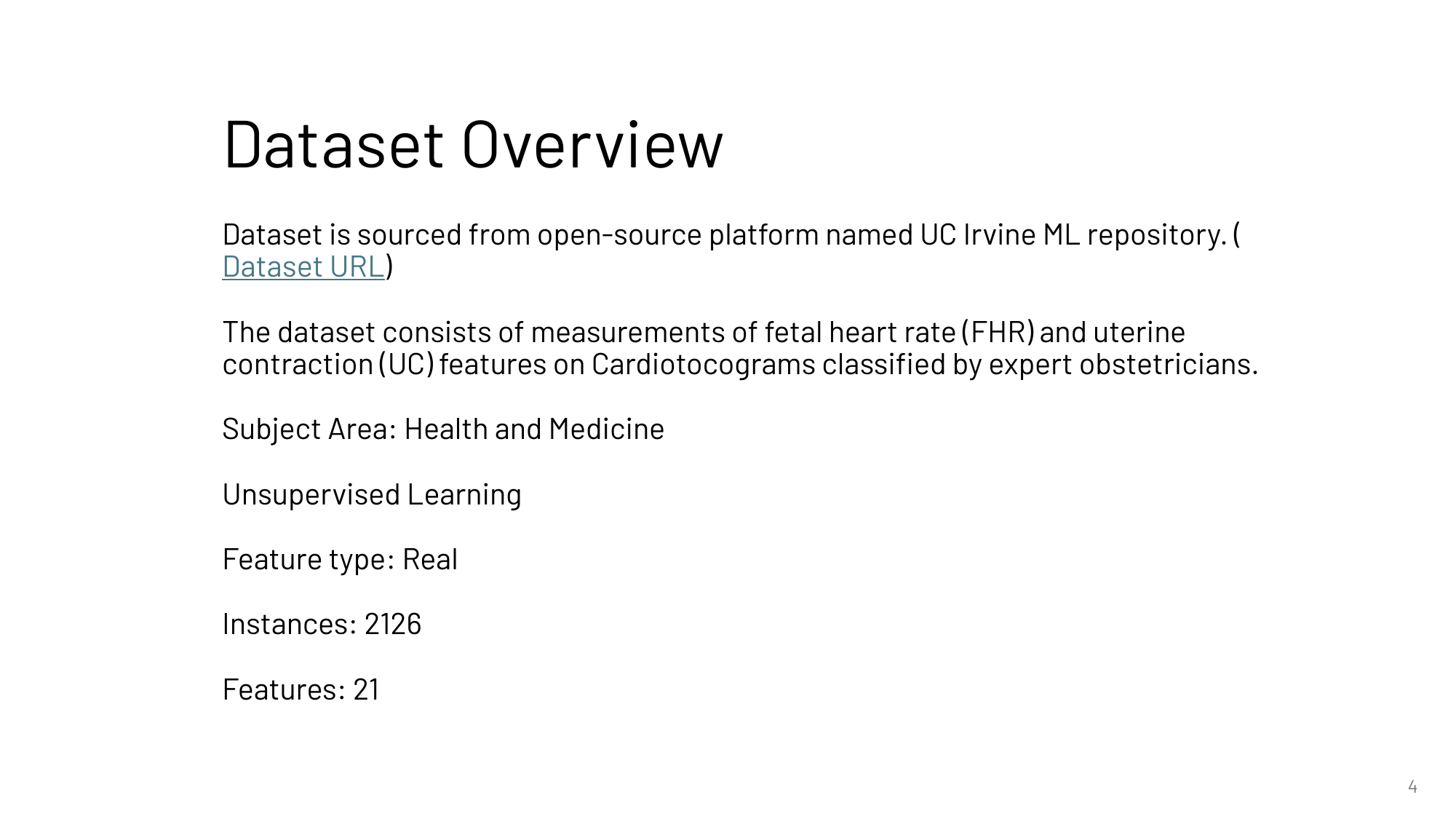

# Dataset Overview
Dataset is sourced from open-source platform named UC Irvine ML repository. (Dataset URL)

The dataset consists of measurements of fetal heart rate (FHR) and uterine contraction (UC) features on Cardiotocograms classified by expert obstetricians.

Subject Area: Health and Medicine

Unsupervised Learning

Feature type: Real

Instances: 2126

Features: 21
4